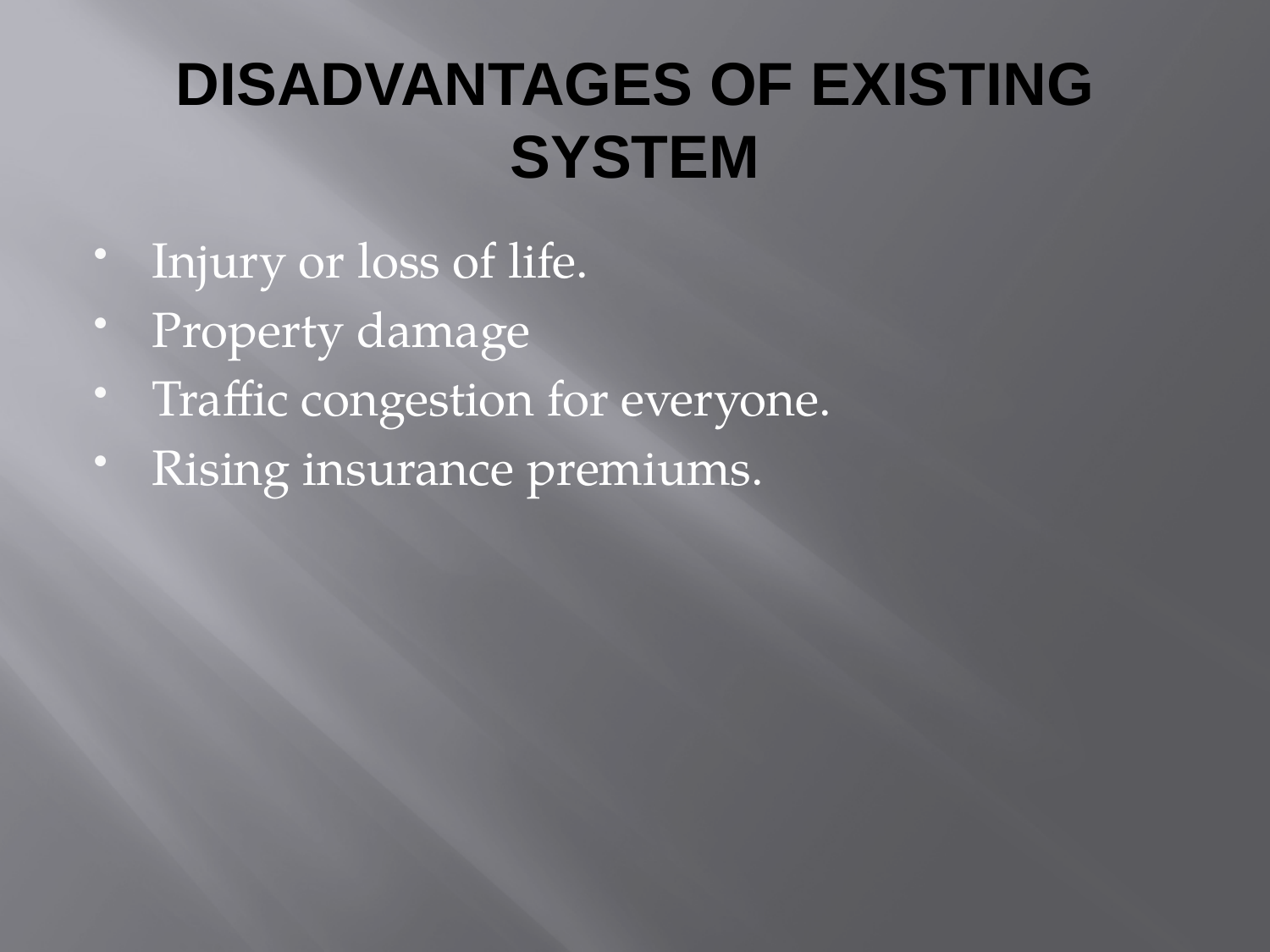

# DISADVANTAGES OF EXISTING SYSTEM
Injury or loss of life.
Property damage
Traffic congestion for everyone.
Rising insurance premiums.